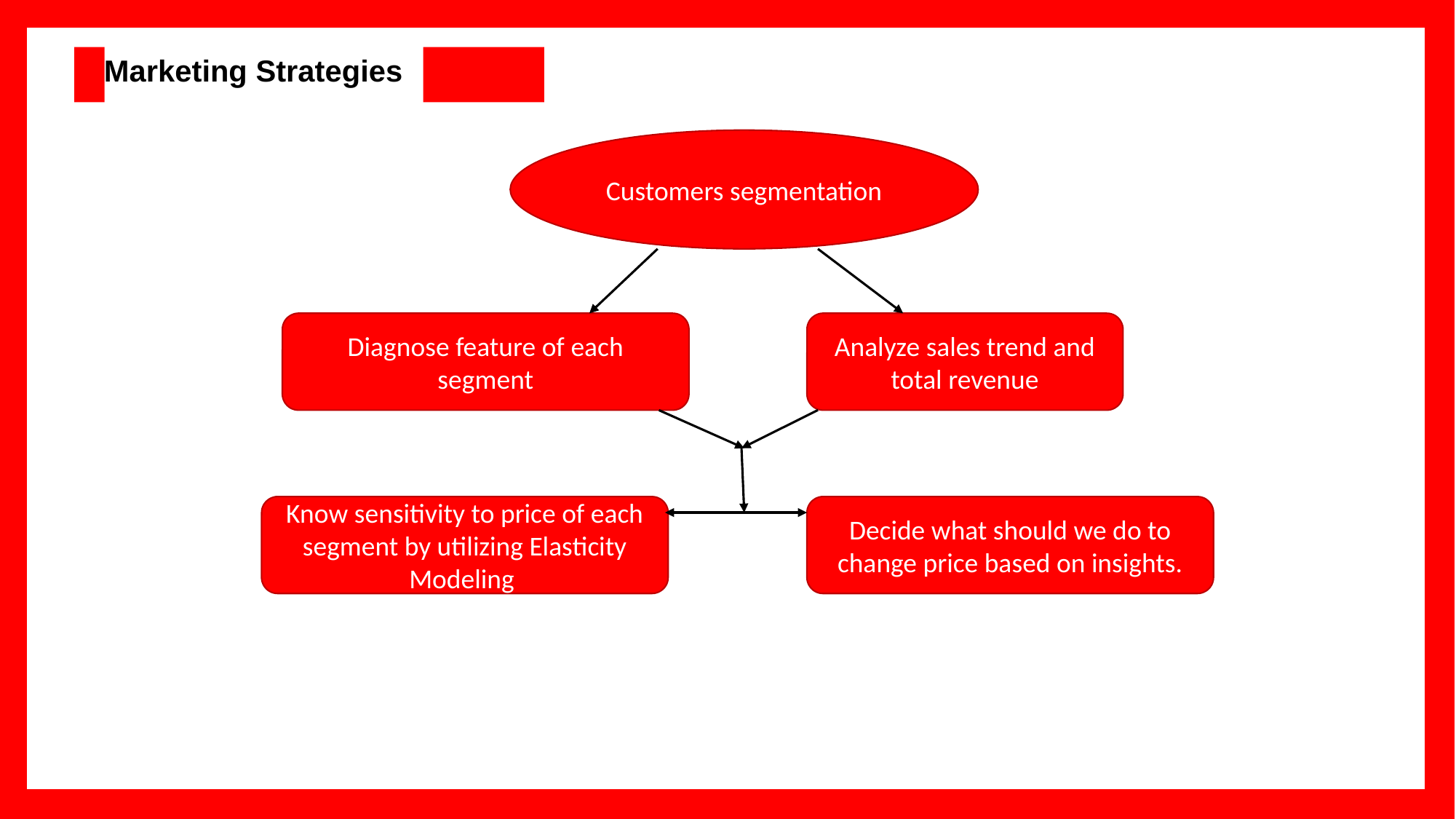

# Marketing Strategies
Customers segmentation
Diagnose feature of each segment
Analyze sales trend and total revenue
Know sensitivity to price of each segment by utilizing Elasticity Modeling
Decide what should we do to change price based on insights.